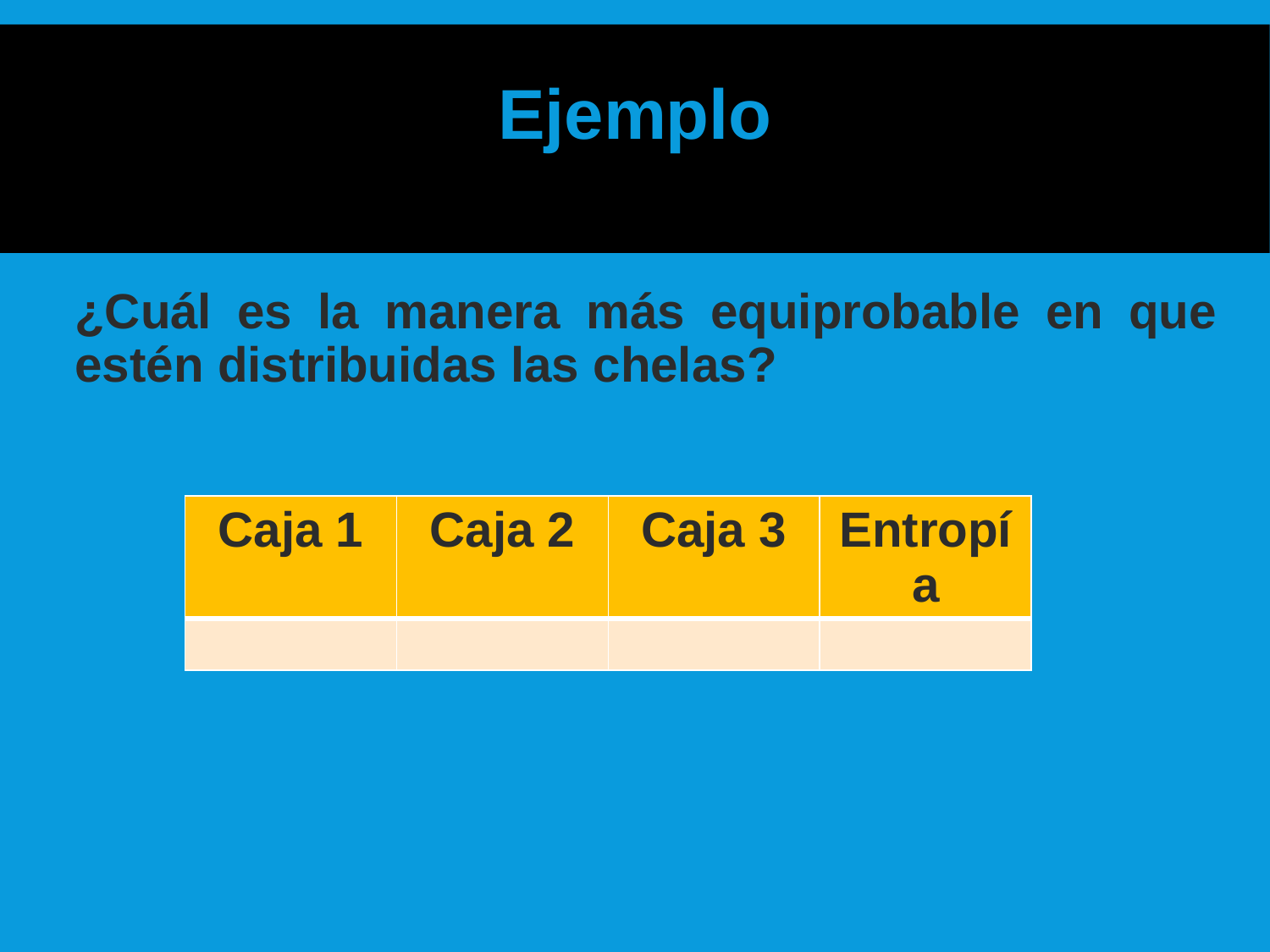

# Ejemplo
¿Cuál es la manera más equiprobable en que estén distribuidas las chelas?
| Caja 1 | Caja 2 | Caja 3 | Entropía |
| --- | --- | --- | --- |
|  |  |  |  |